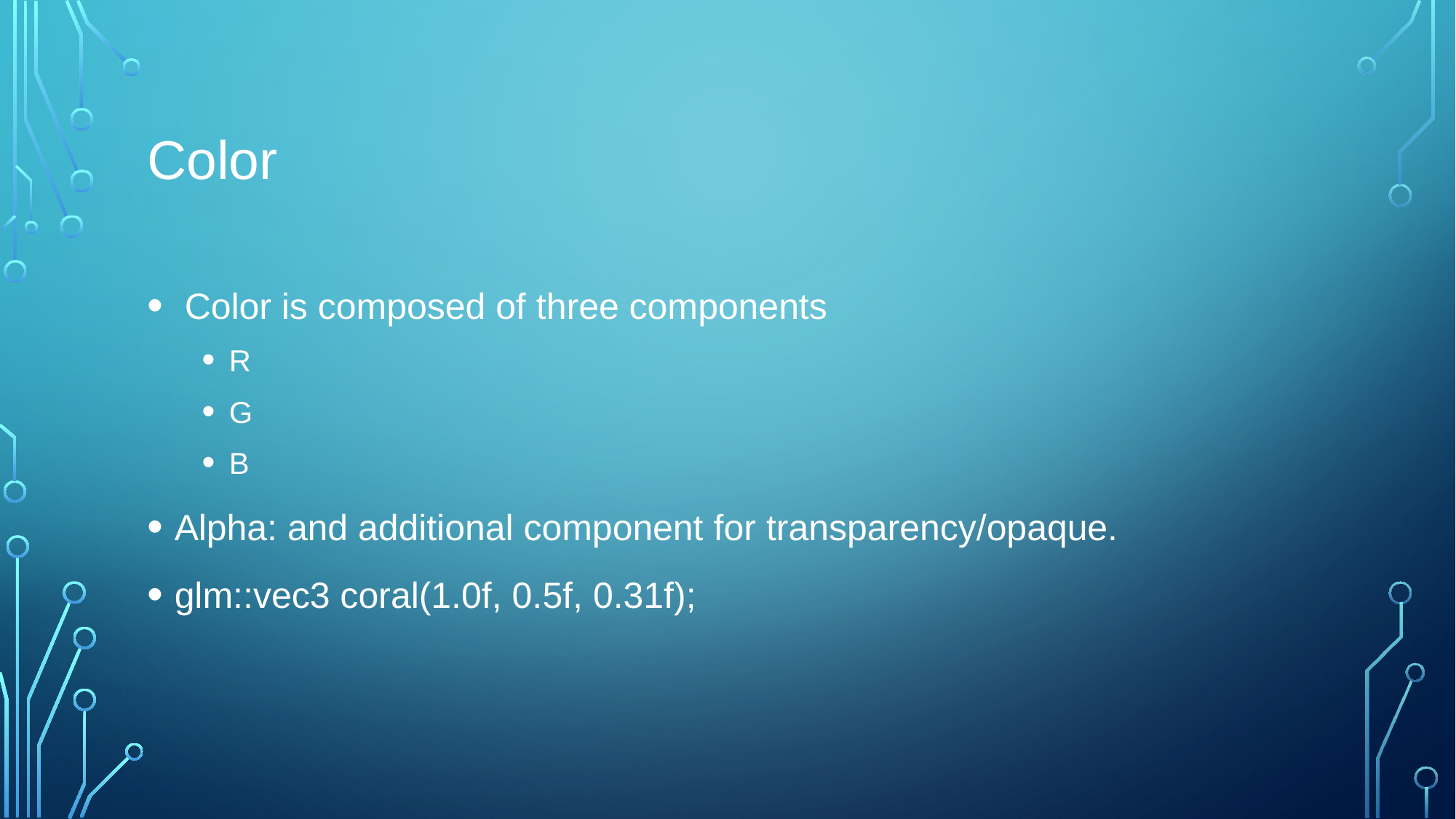

# Color
 Color is composed of three components
R
G
B
Alpha: and additional component for transparency/opaque.
glm::vec3 coral(1.0f, 0.5f, 0.31f);